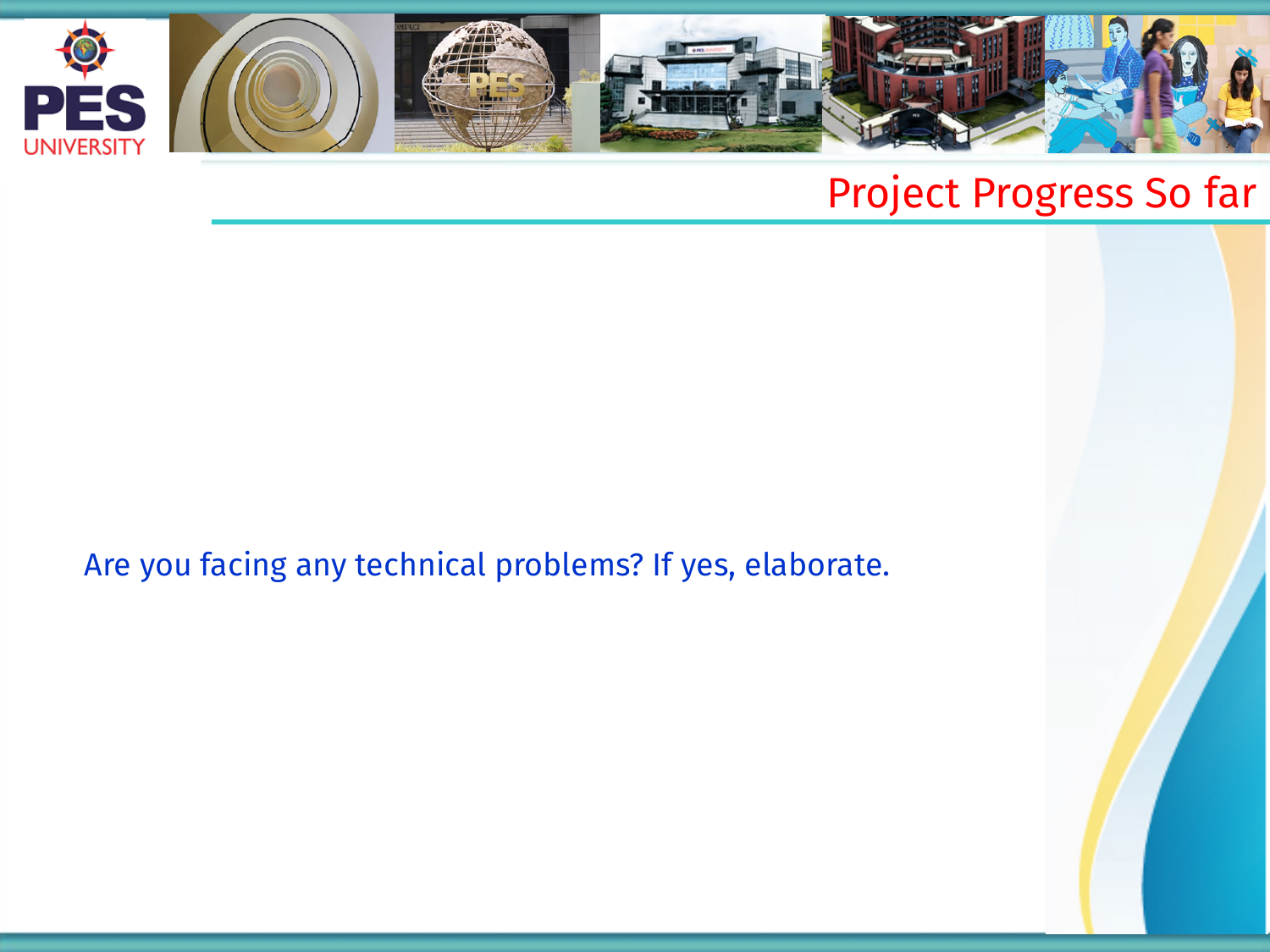

Project Progress So far

Are you facing any technical problems? If yes, elaborate.